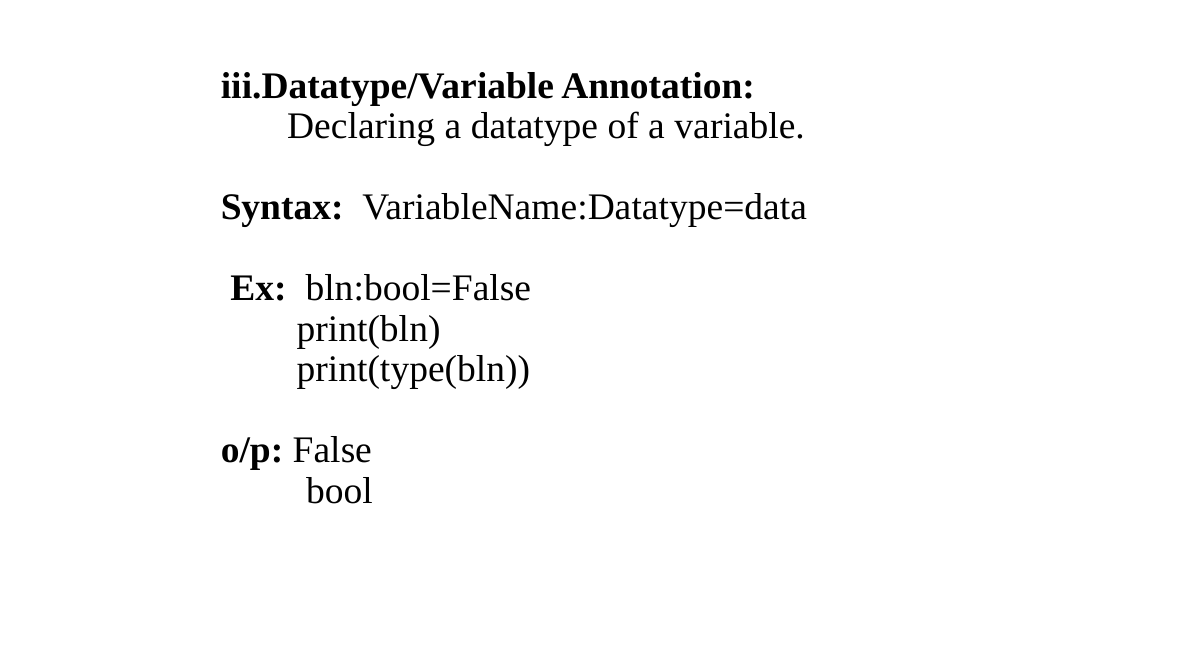

# iii.Datatype/Variable Annotation: Declaring a datatype of a variable. Syntax:  VariableName:Datatype=data Ex:  bln:bool=False print(bln) print(type(bln)) o/p: False bool